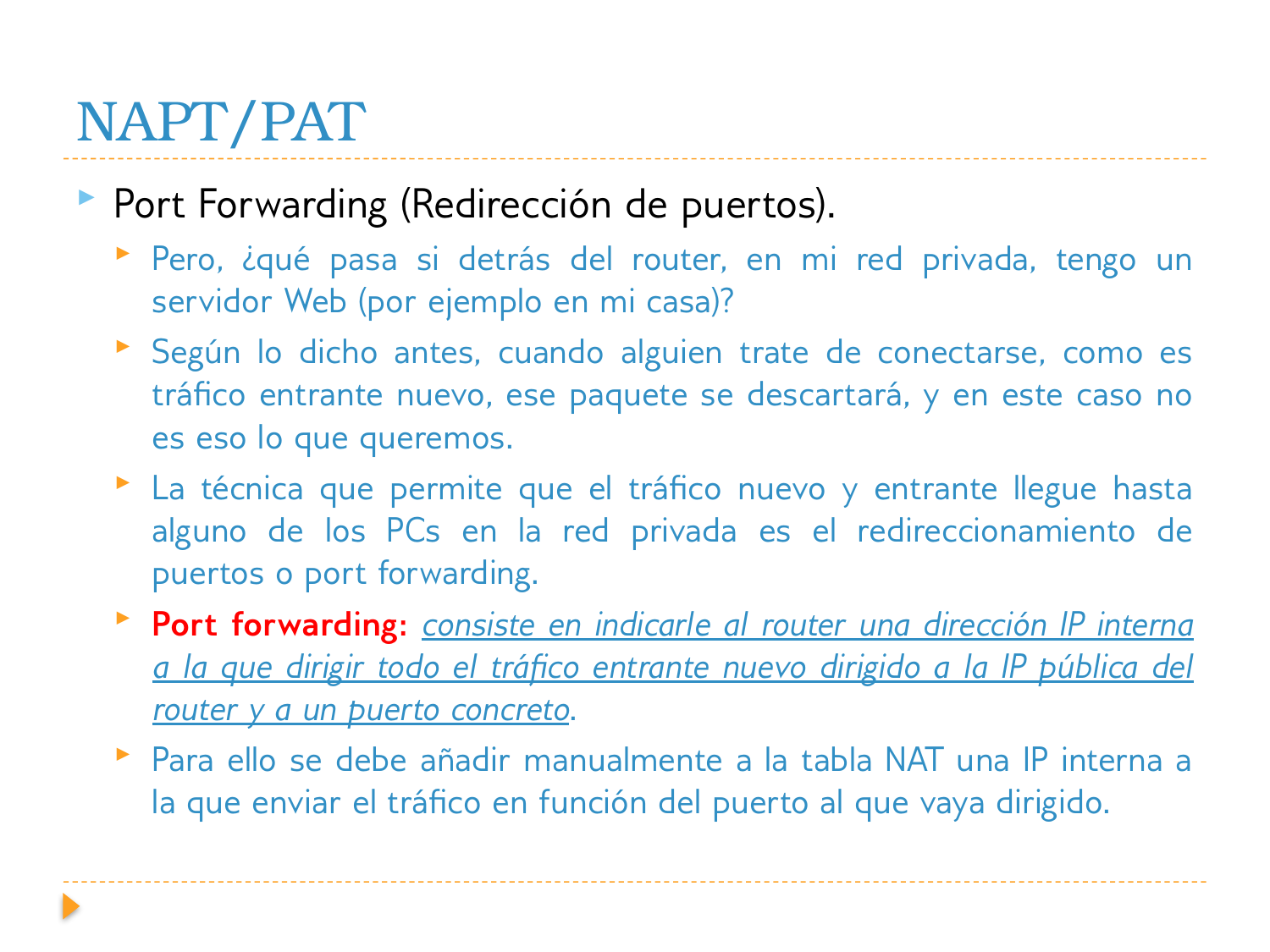

# NAPT/PAT
Port Forwarding (Redirección de puertos).
Pero, ¿qué pasa si detrás del router, en mi red privada, tengo un servidor Web (por ejemplo en mi casa)?
Según lo dicho antes, cuando alguien trate de conectarse, como es tráfico entrante nuevo, ese paquete se descartará, y en este caso no es eso lo que queremos.
La técnica que permite que el tráfico nuevo y entrante llegue hasta alguno de los PCs en la red privada es el redireccionamiento de puertos o port forwarding.
Port forwarding: consiste en indicarle al router una dirección IP interna a la que dirigir todo el tráfico entrante nuevo dirigido a la IP pública del router y a un puerto concreto.
Para ello se debe añadir manualmente a la tabla NAT una IP interna a la que enviar el tráfico en función del puerto al que vaya dirigido.